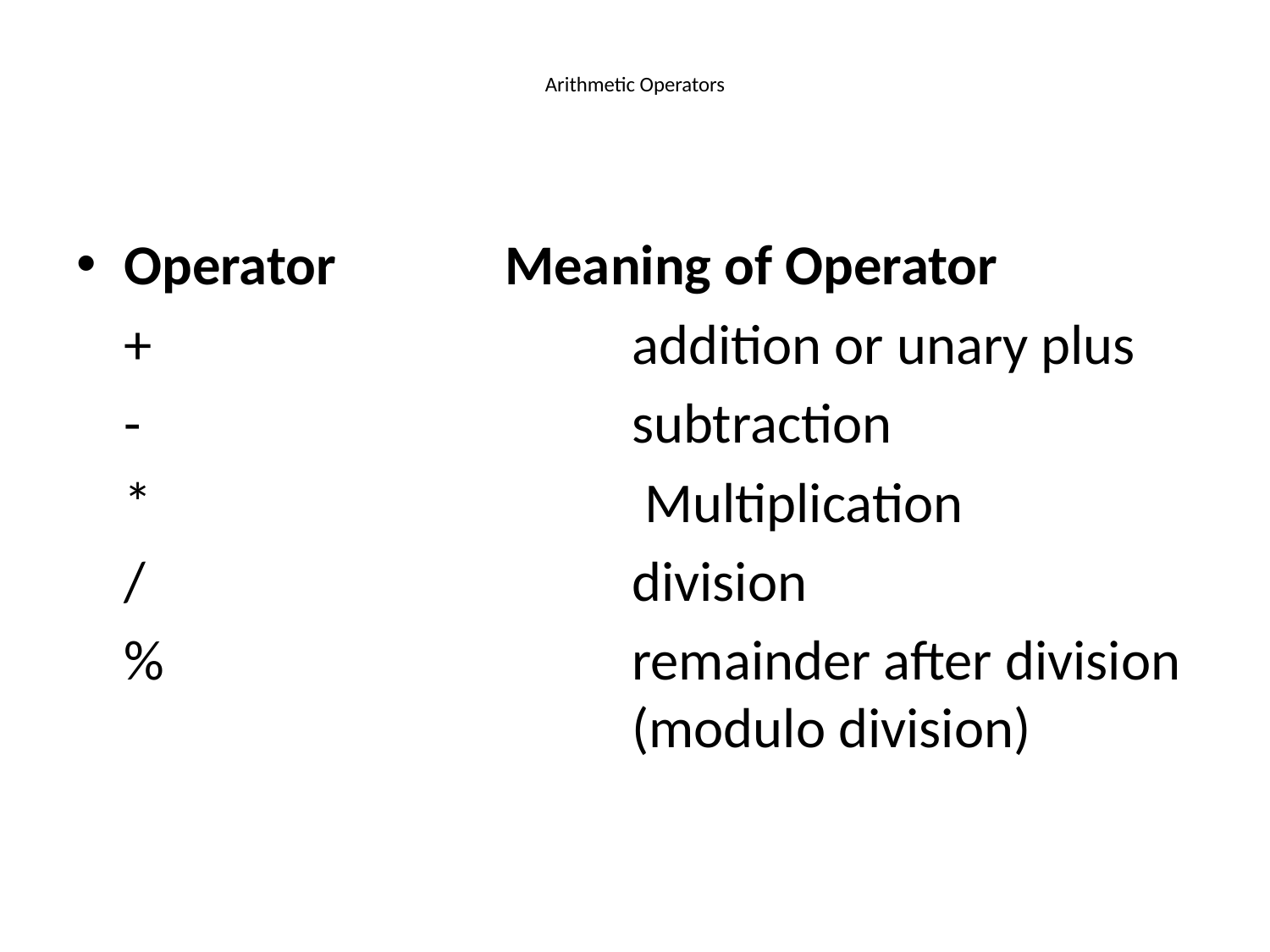

# Arithmetic Operators
Operator		Meaning of Operator
	+				addition or unary plus
	-				subtraction
	*				 Multiplication
	/				division
	%				remainder after division 				(modulo division)